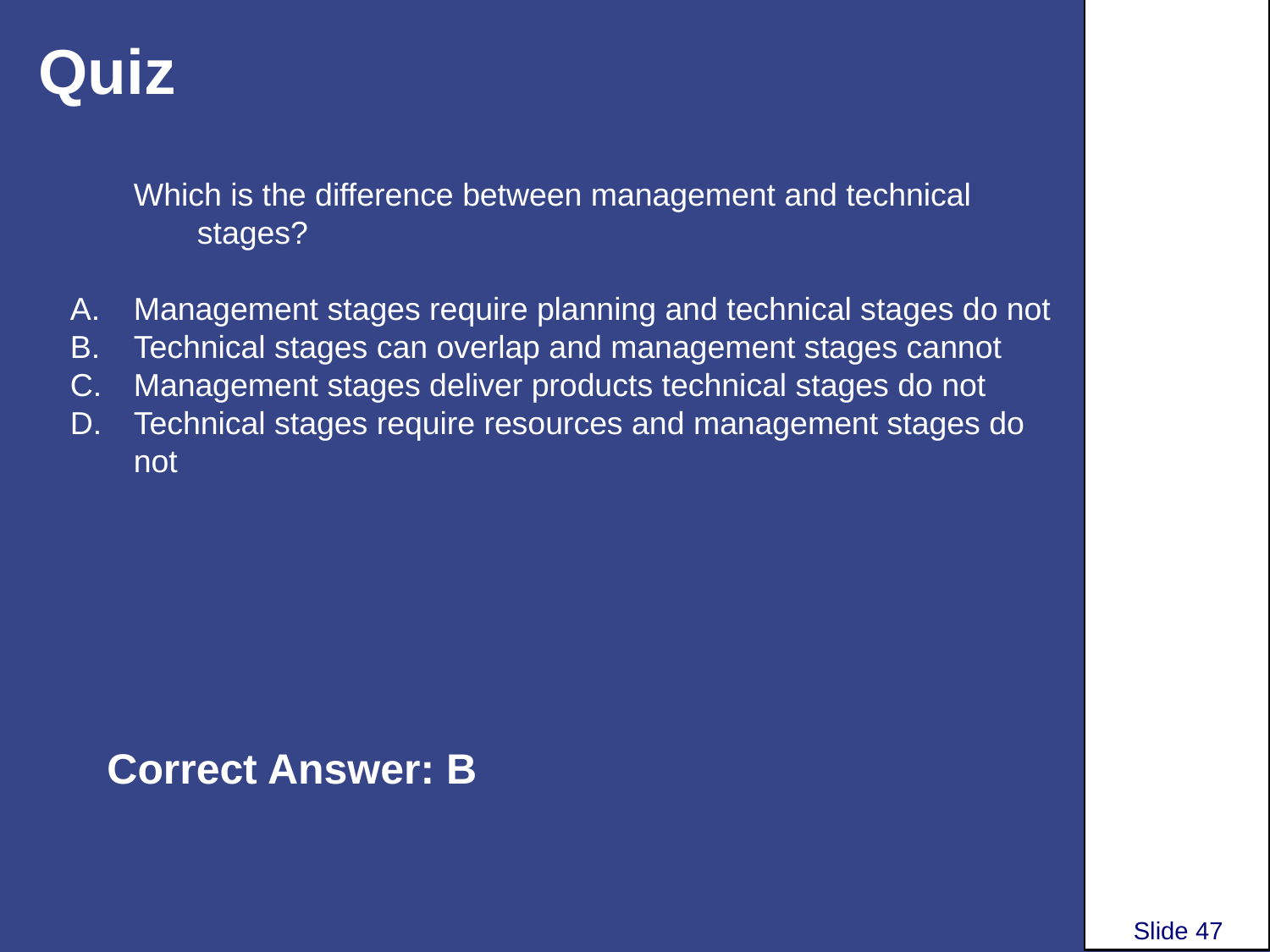

# Quiz
Which is the difference between management and technical stages?

Management stages require planning and technical stages do not
Technical stages can overlap and management stages cannot
Management stages deliver products technical stages do not
Technical stages require resources and management stages do not

Correct Answer: B